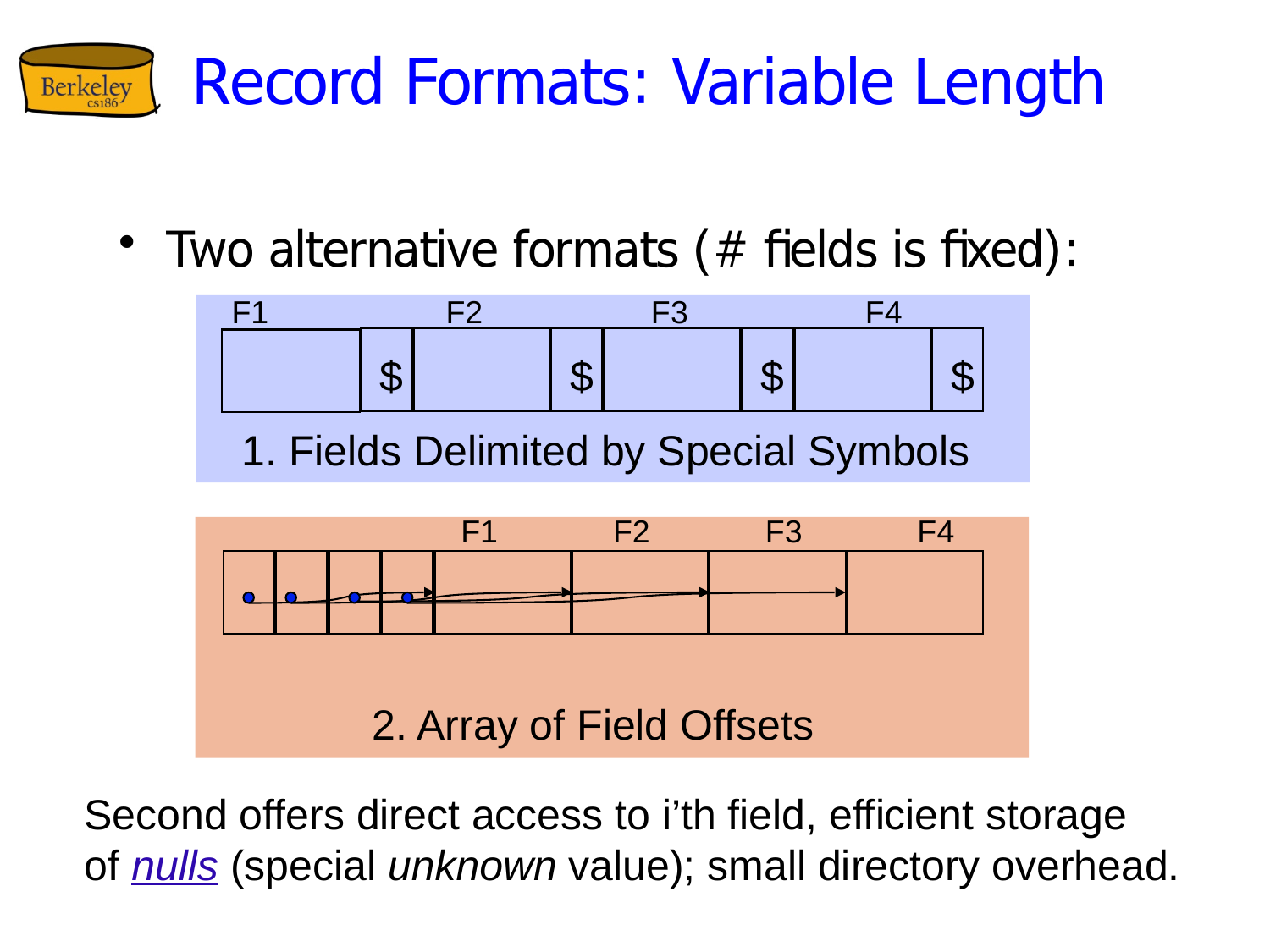

# Record Formats: Variable Length
Two alternative formats (# fields is fixed):
F1                    F2                   F3                    F4

$
$
$
$
1. Fields Delimited by Special Symbols
F1             F2             F3             F4

2. Array of Field Offsets
Second offers direct access to i’th field, efficient storage
of nulls (special unknown value); small directory overhead.